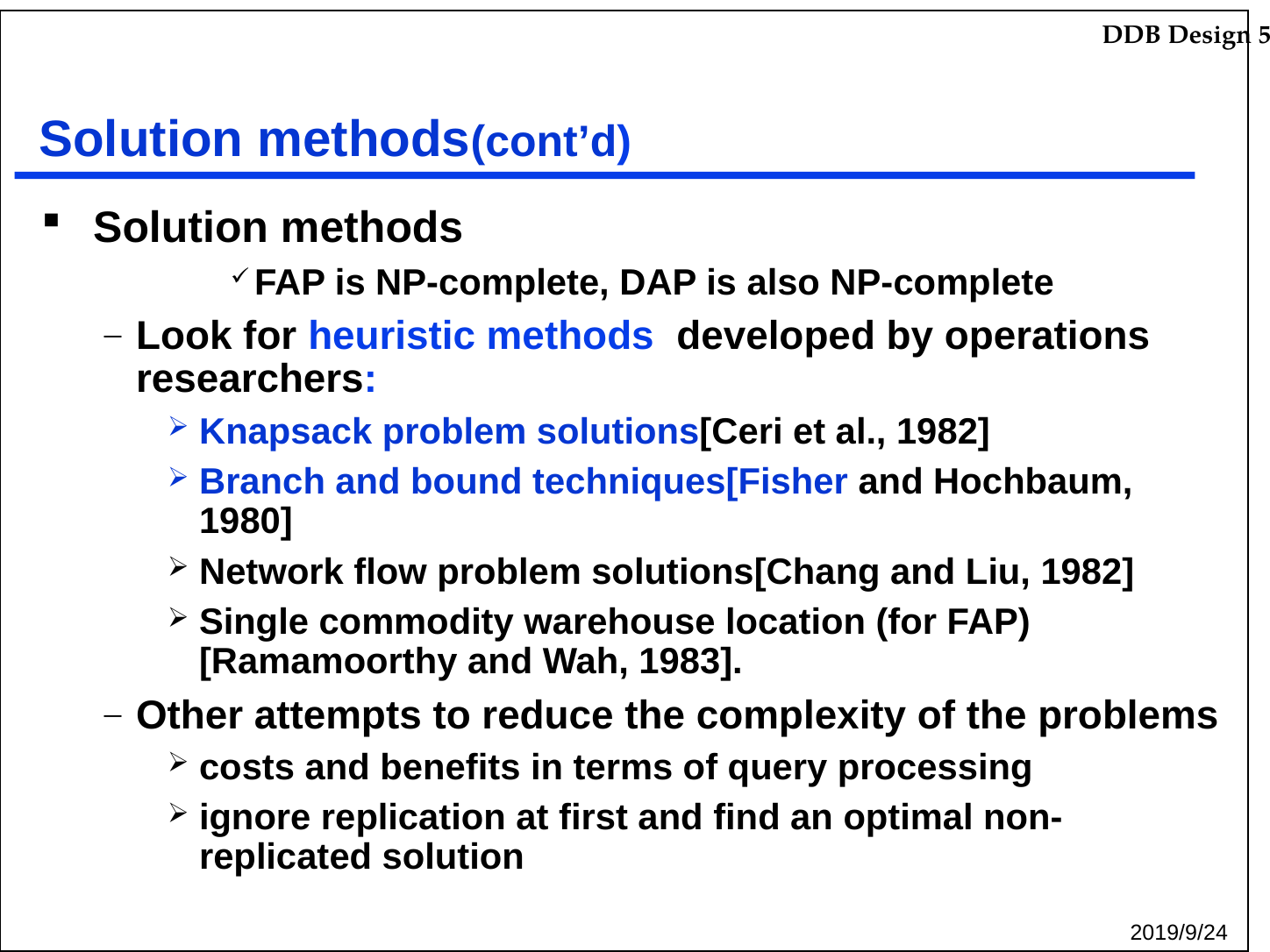

# Solution methods(cont’d)
 Solution methods
FAP is NP-complete, DAP is also NP-complete
Look for heuristic methods  developed by operations researchers:
Knapsack problem solutions[Ceri et al., 1982]
Branch and bound techniques[Fisher and Hochbaum, 1980]
Network flow problem solutions[Chang and Liu, 1982]
Single commodity warehouse location (for FAP) [Ramamoorthy and Wah, 1983].
Other attempts to reduce the complexity of the problems
costs and benefits in terms of query processing
ignore replication at first and find an optimal non-replicated solution